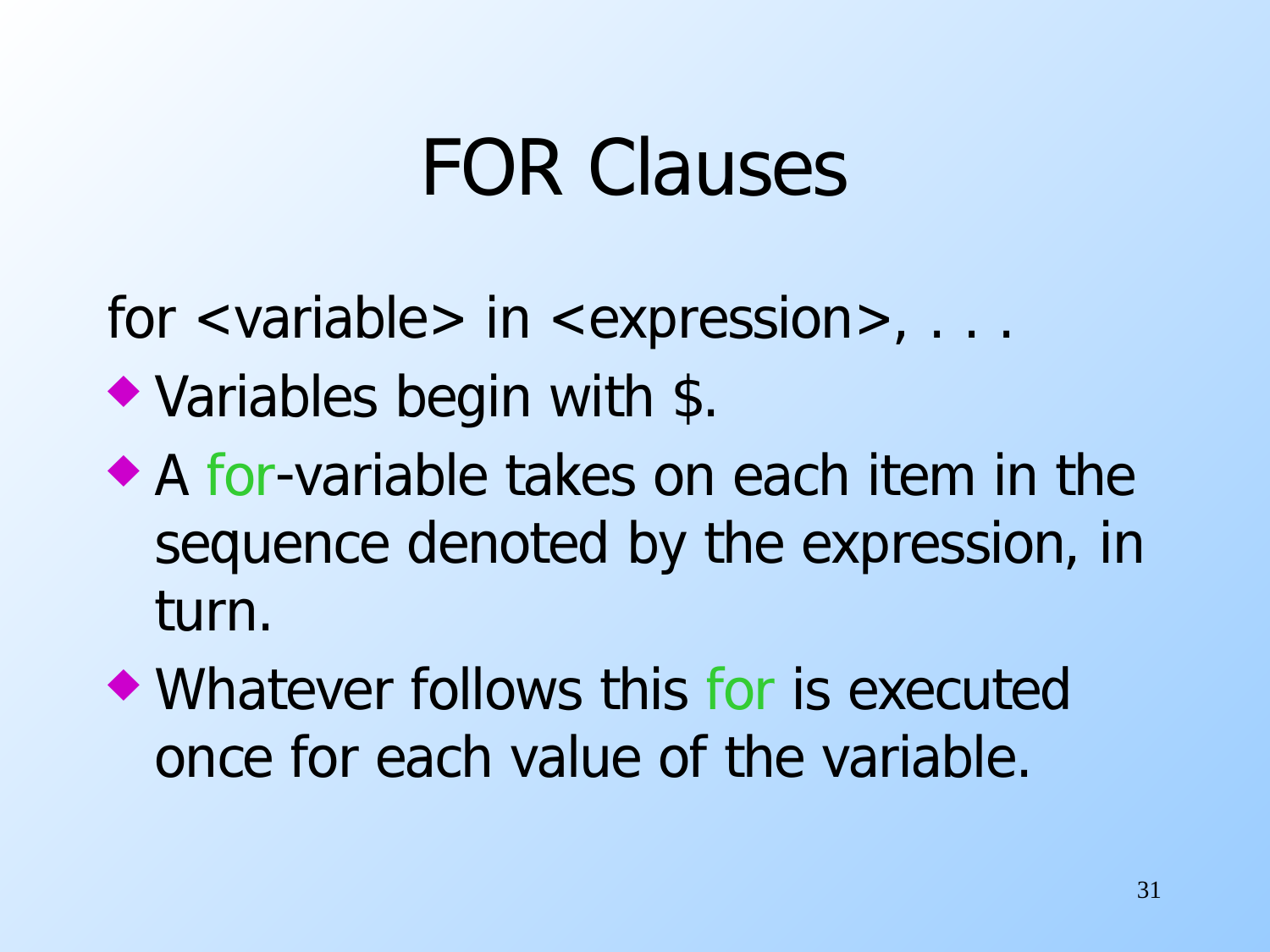

# FOR Clauses
for <variable> in <expression>, . . .
Variables begin with $.
A for-variable takes on each item in the sequence denoted by the expression, in turn.
Whatever follows this for is executed once for each value of the variable.
31